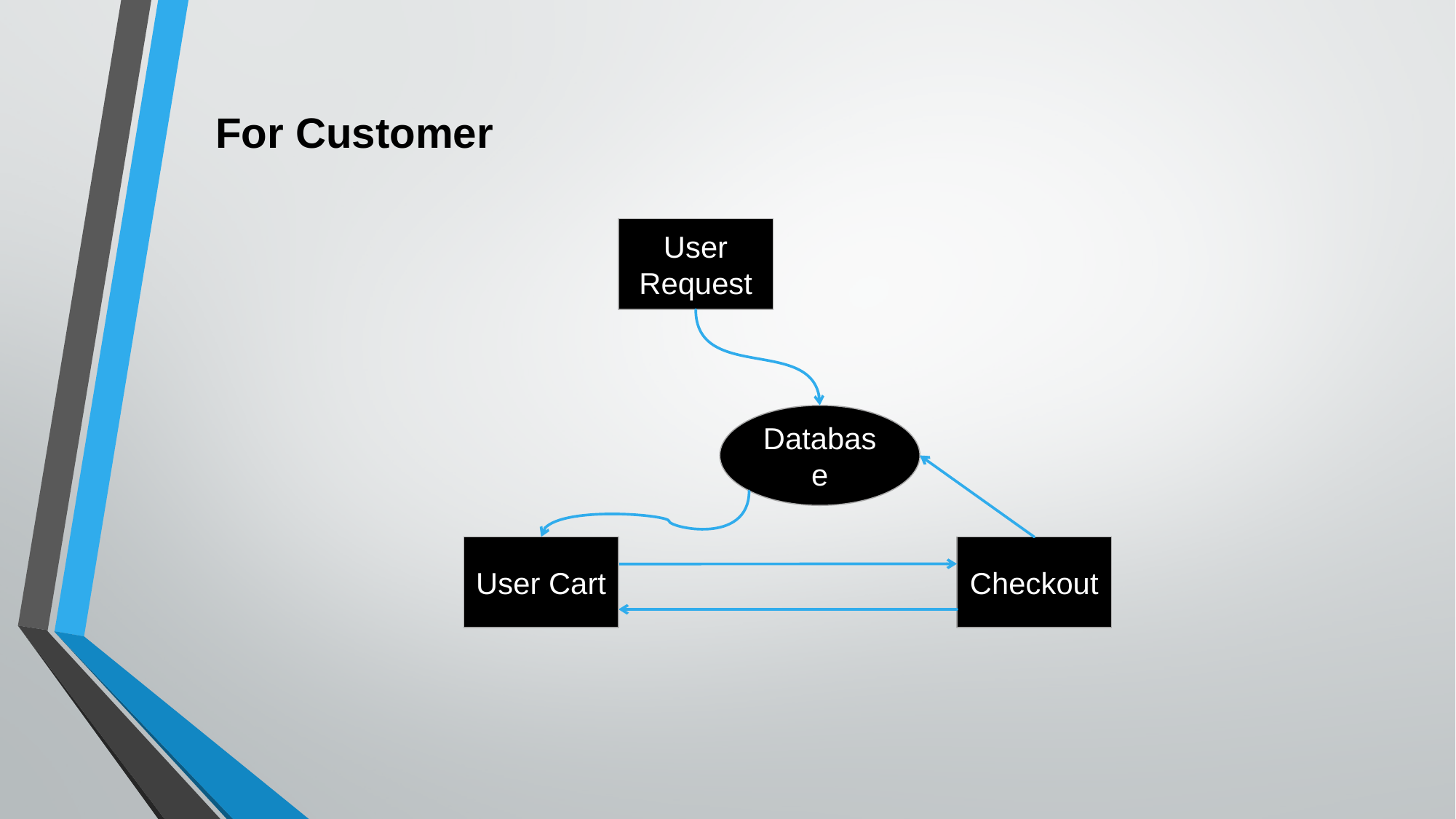

For Customer
User Request
Database
User Cart
Checkout